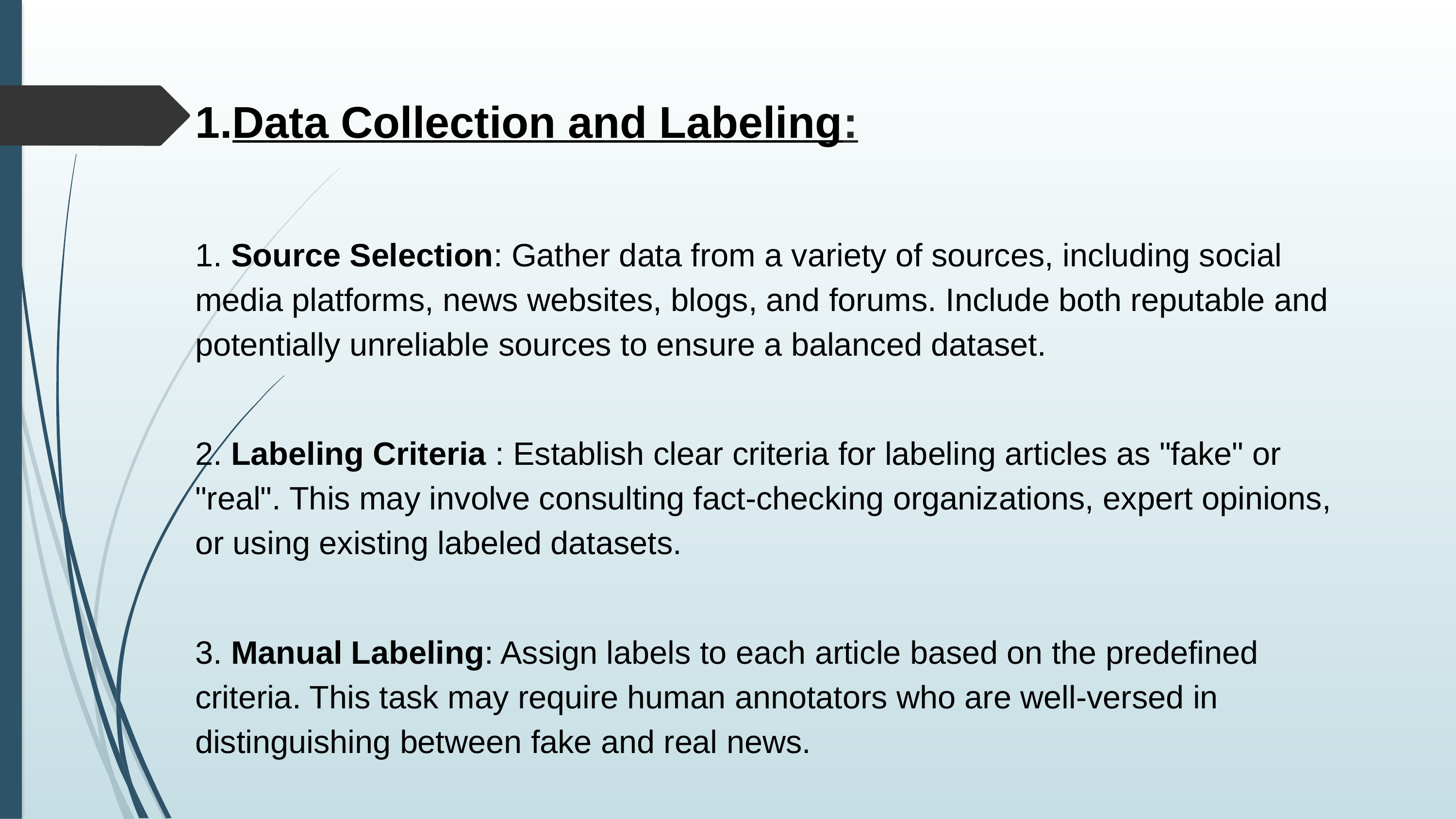

1.Data Collection and Labeling:

1. Source Selection: Gather data from a variety of sources, including social media platforms, news websites, blogs, and forums. Include both reputable and potentially unreliable sources to ensure a balanced dataset.

2. Labeling Criteria : Establish clear criteria for labeling articles as "fake" or "real". This may involve consulting fact-checking organizations, expert opinions, or using existing labeled datasets.

3. Manual Labeling: Assign labels to each article based on the predefined criteria. This task may require human annotators who are well-versed in distinguishing between fake and real news.